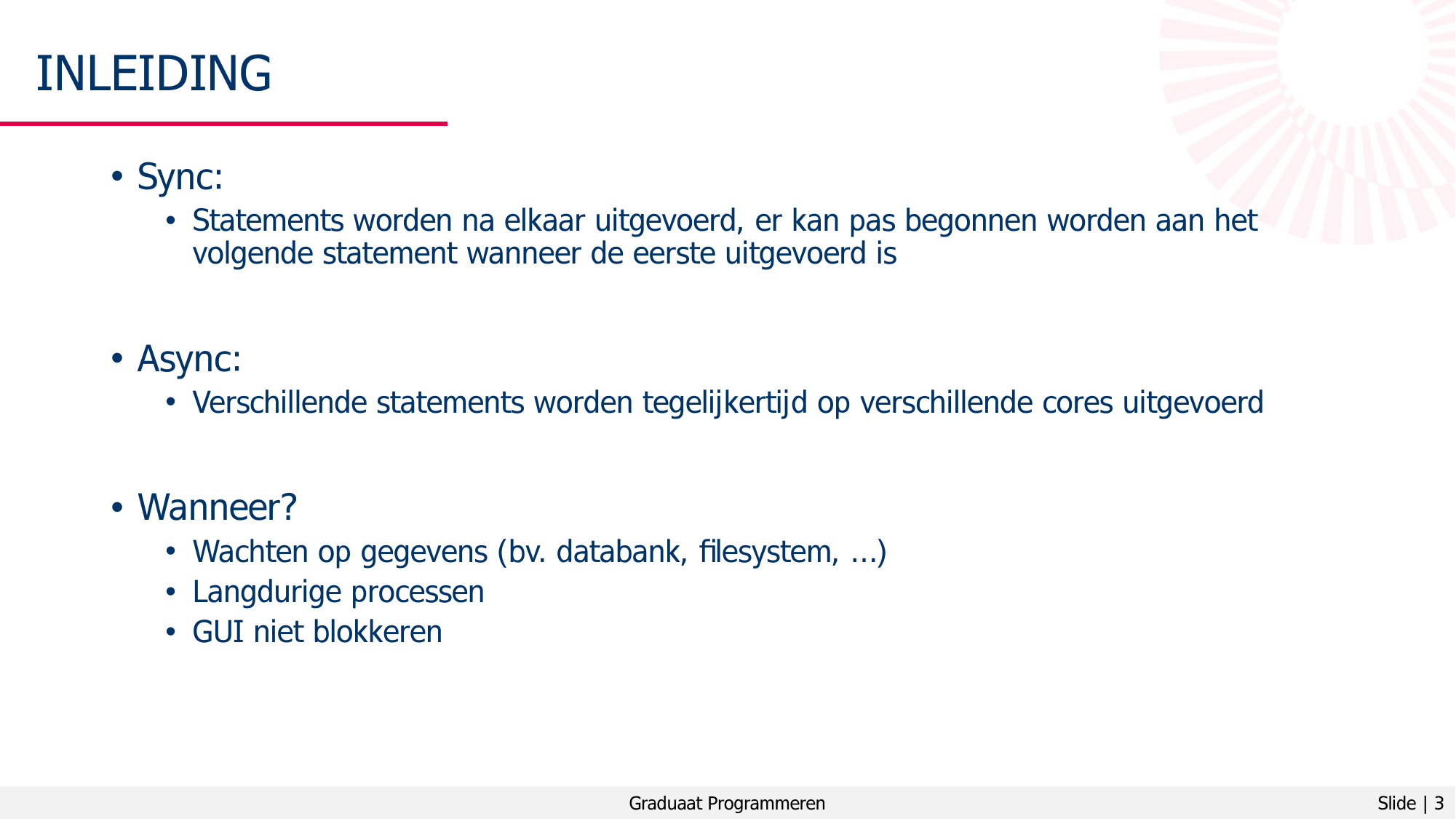

# Inleiding
Sync:
Statements worden na elkaar uitgevoerd, er kan pas begonnen worden aan het volgende statement wanneer de eerste uitgevoerd is

Async:
Verschillende statements worden tegelijkertijd op verschillende cores uitgevoerd

Wanneer?
Wachten op gegevens (bv. databank, filesystem, ...)
Langdurige processen
GUI niet blokkeren